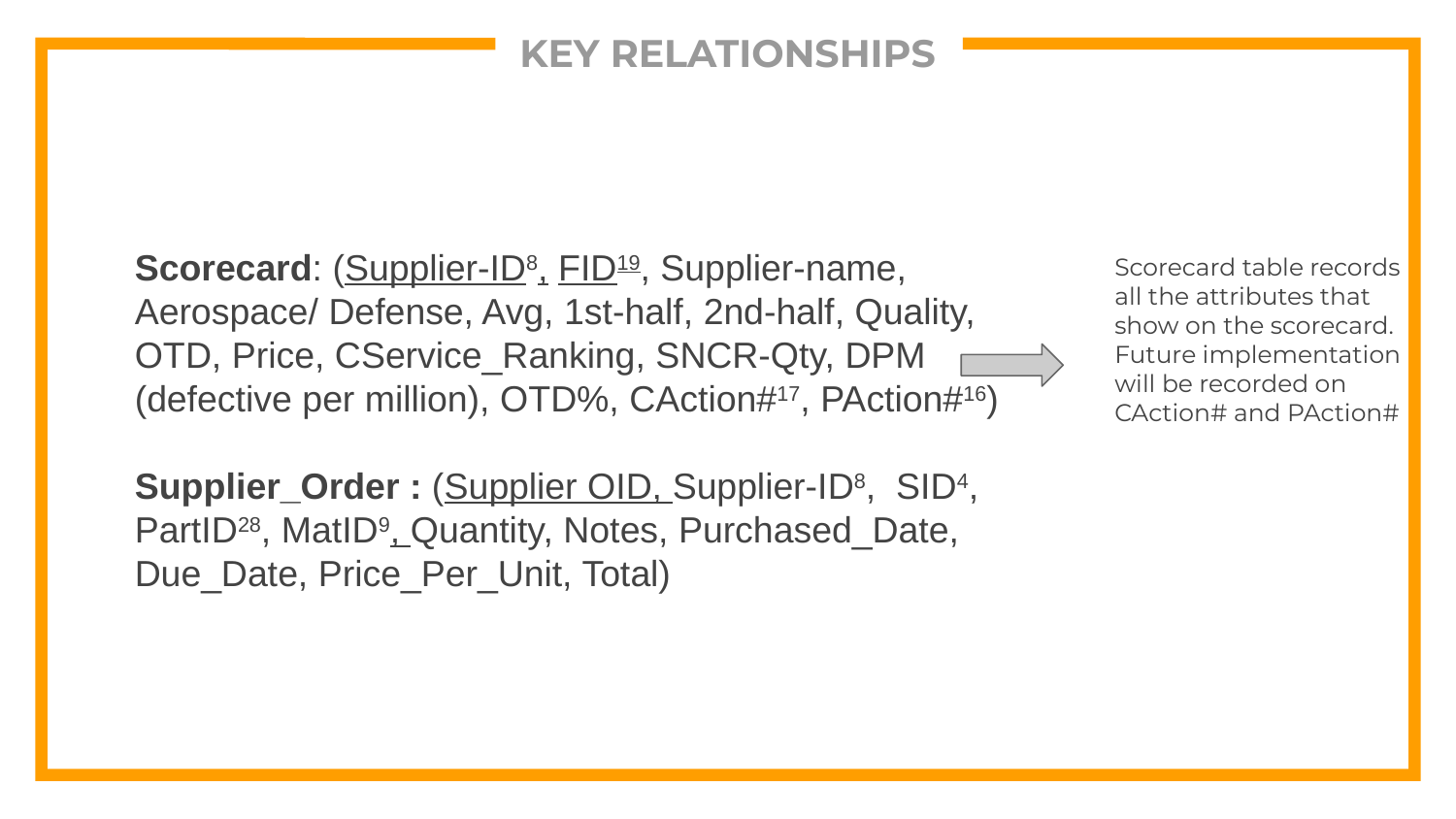

# KEY RELATIONSHIPS
Scorecard: (Supplier-ID8, FID19, Supplier-name, Aerospace/ Defense, Avg, 1st-half, 2nd-half, Quality, OTD, Price, CService_Ranking, SNCR-Qty, DPM (defective per million), OTD%, CAction#17, PAction#16)

Supplier_Order : (Supplier OID, Supplier-ID8,  SID4, PartID28, MatID9, Quantity, Notes, Purchased_Date,  Due_Date, Price_Per_Unit, Total)

Scorecard table records all the attributes that show on the scorecard. Future implementation will be recorded on CAction# and PAction#